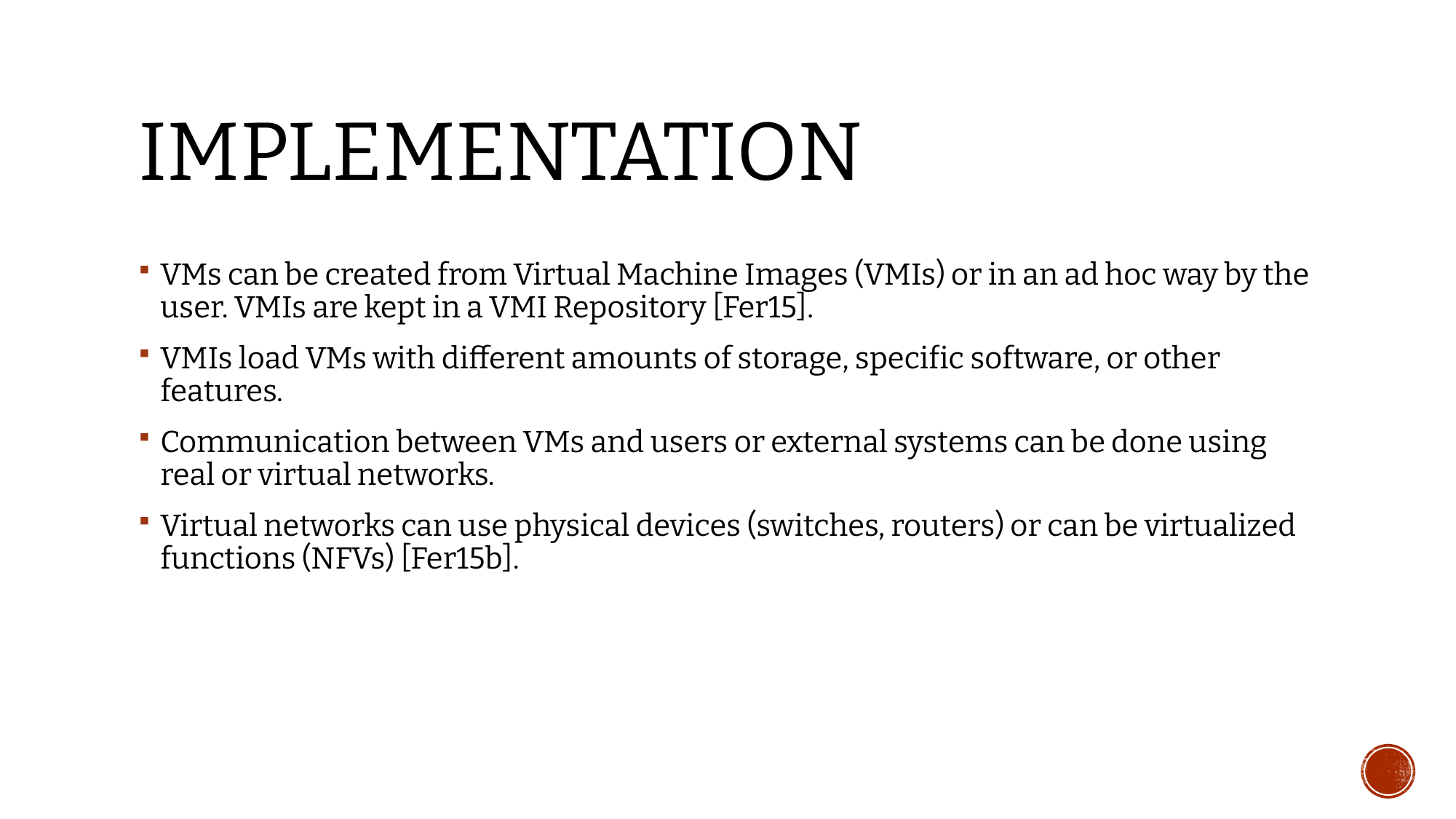

# Implementation
VMs can be created from Virtual Machine Images (VMIs) or in an ad hoc way by the user. VMIs are kept in a VMI Repository [Fer15].
VMIs load VMs with different amounts of storage, specific software, or other features.
Communication between VMs and users or external systems can be done using real or virtual networks.
Virtual networks can use physical devices (switches, routers) or can be virtualized functions (NFVs) [Fer15b].